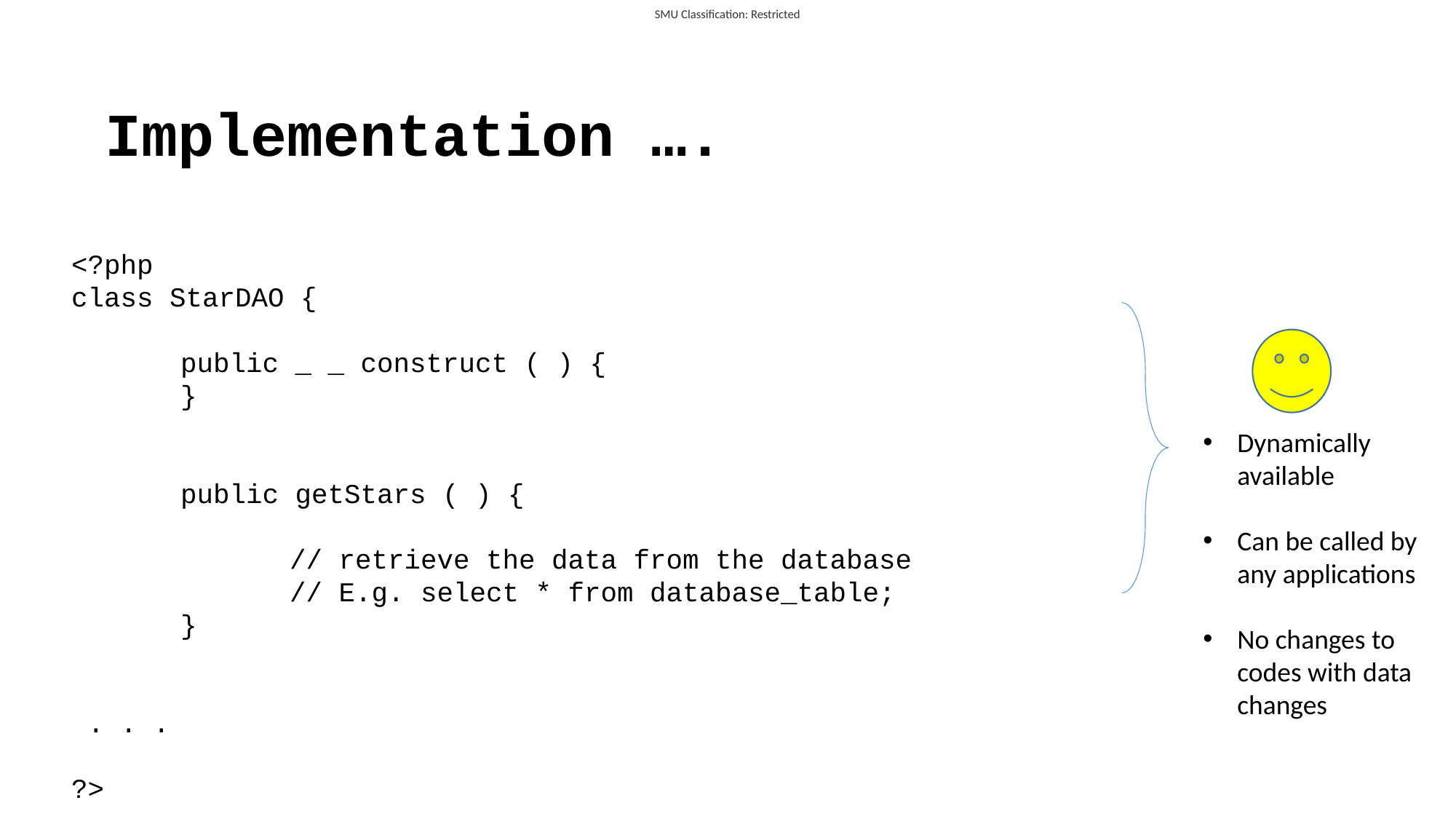

# Implementation ….
<?php
class StarDAO {

	public _ _ construct ( ) {
	}

	public getStars ( ) {

		// retrieve the data from the database
		// E.g. select * from database_table;
	}

 . . .

?>

Dynamically available

Can be called by any applications

No changes to codes with data changes